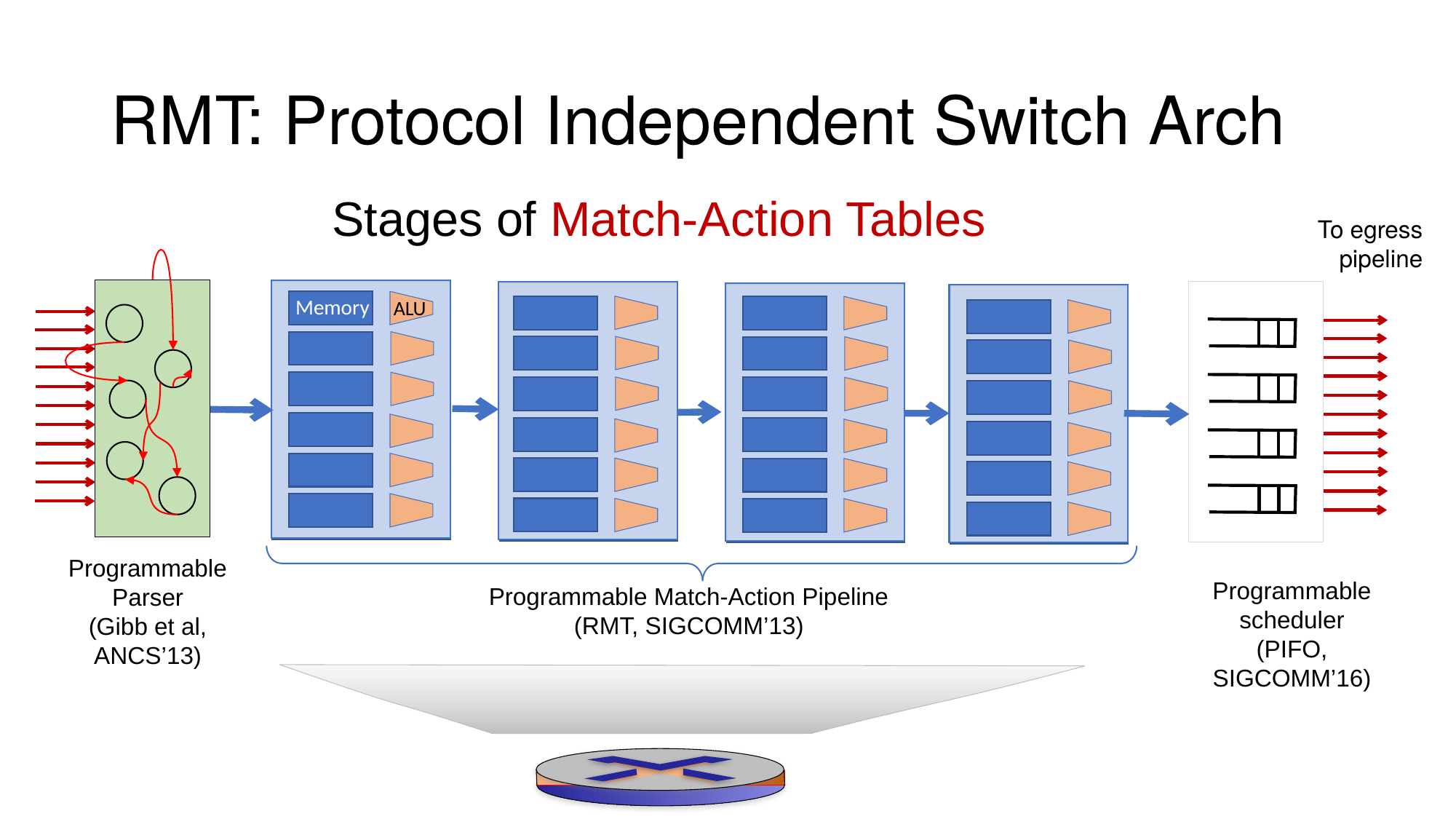

# RMT: Protocol Independent Switch Arch
Stages of Match-Action Tables
To egress pipeline

Memory
ALU

Programmable Match-Action Pipeline
(RMT, SIGCOMM’13)
Programmable
Parser
(Gibb et al, ANCS’13)
Programmable
scheduler
(PIFO, SIGCOMM’16)